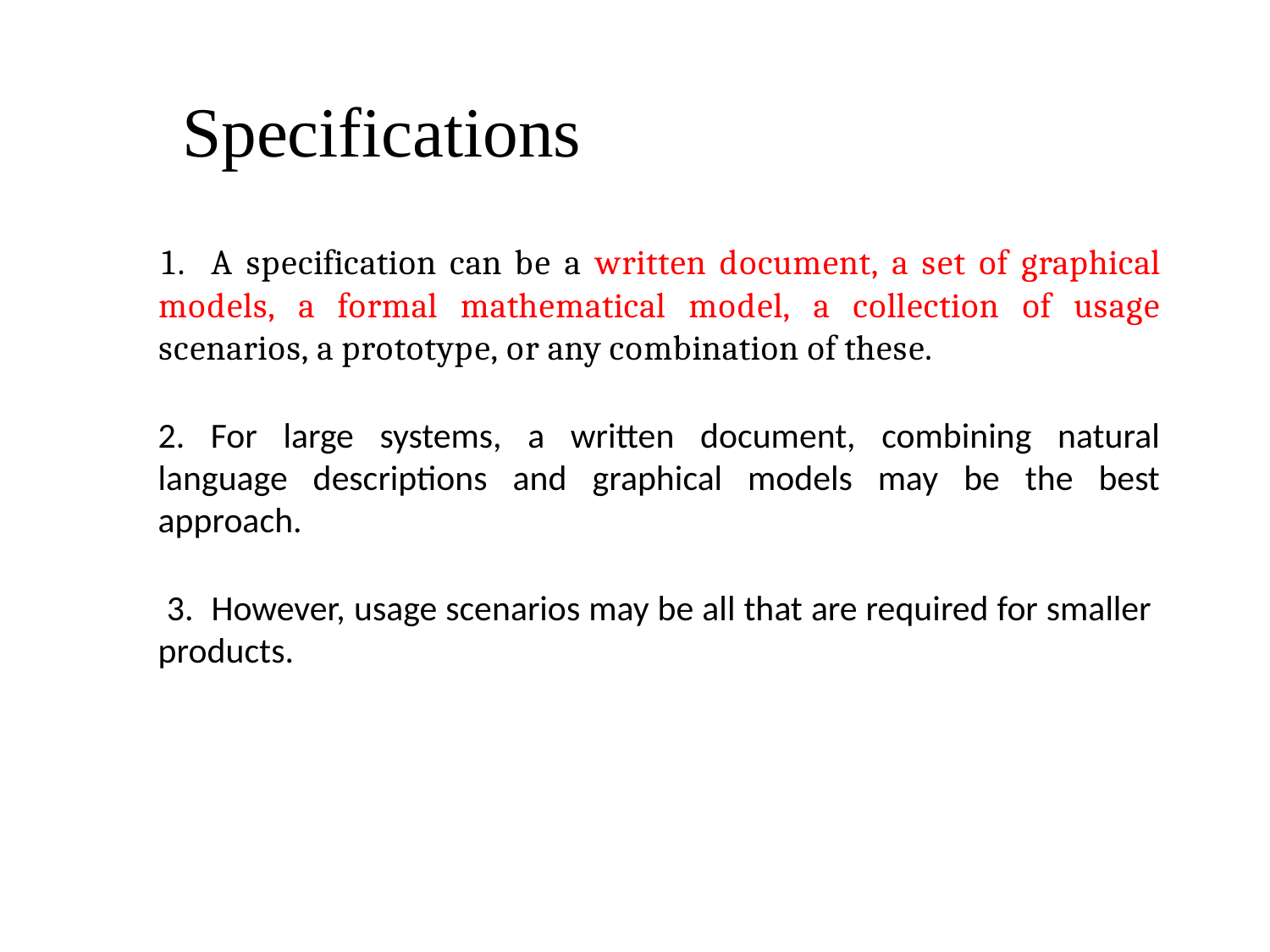

# Specifications
1.	A specification can be a written document, a set of graphical models, a formal mathematical model, a collection of usage scenarios, a prototype, or any combination of these.

2.	For large systems, a written document, combining natural language descriptions and graphical models may be the best approach.

 3.	However, usage scenarios may be all that are required for smaller  products.